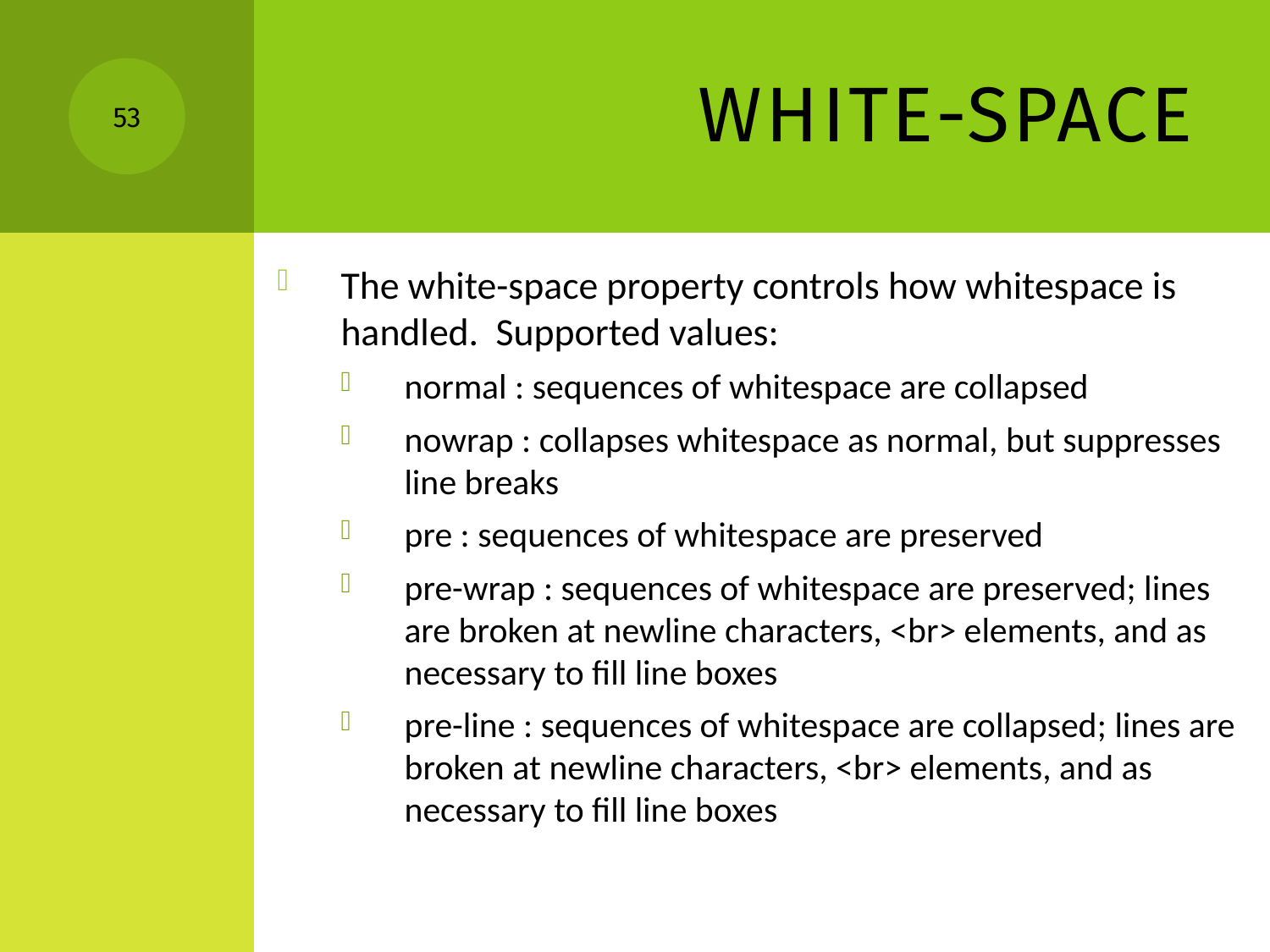

# white-space
53
The white-space property controls how whitespace is handled.  Supported values:
normal : sequences of whitespace are collapsed
nowrap : collapses whitespace as normal, but suppresses line breaks
pre : sequences of whitespace are preserved
pre-wrap : sequences of whitespace are preserved; lines are broken at newline characters, <br> elements, and as necessary to fill line boxes
pre-line : sequences of whitespace are collapsed; lines are broken at newline characters, <br> elements, and as necessary to fill line boxes